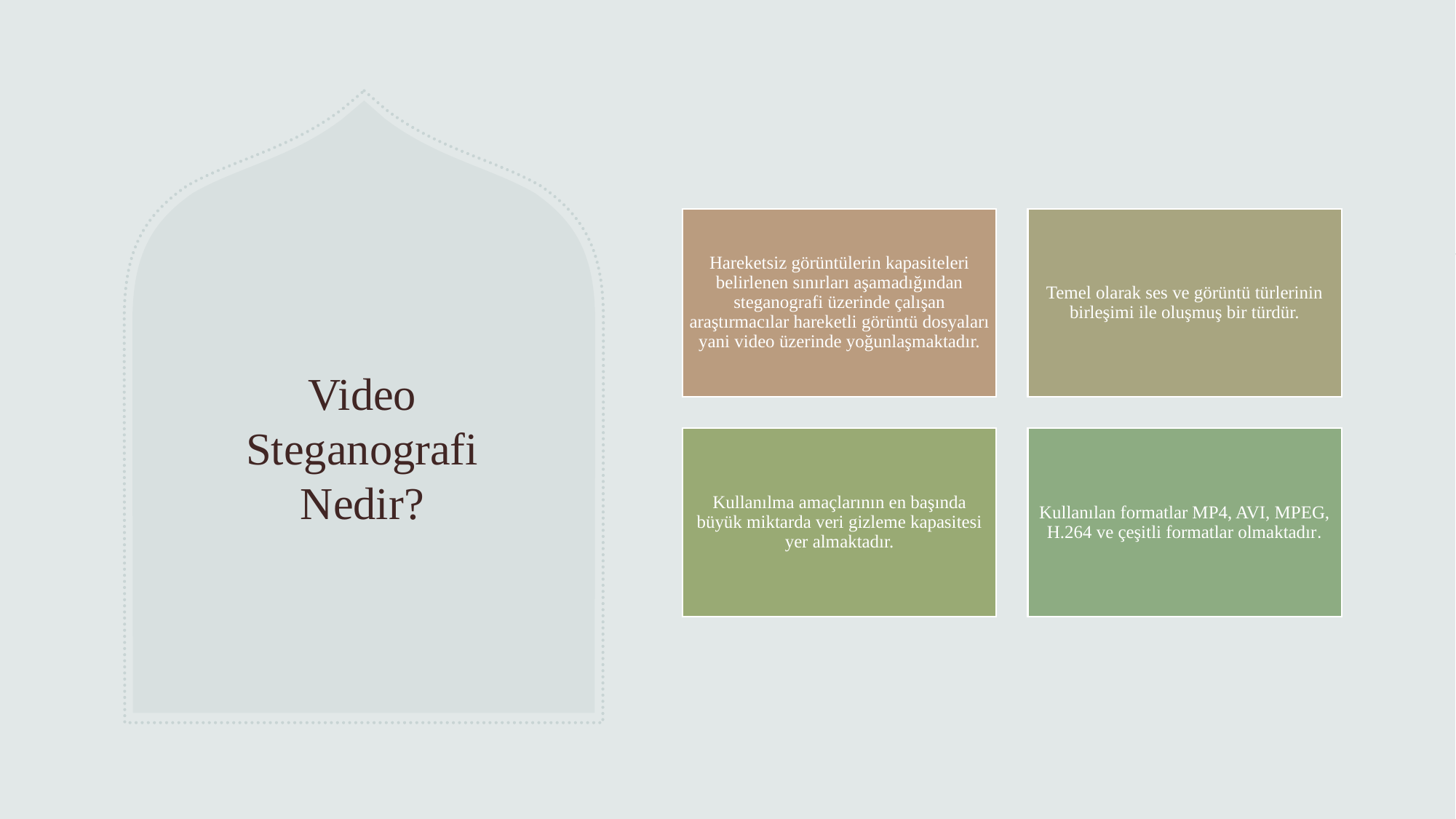

Hareketsiz görüntülerin kapasiteleri belirlenen sınırları aşamadığından steganografi üzerinde çalışan araştırmacılar hareketli görüntü dosyaları yani video üzerinde yoğunlaşmaktadır.
Temel olarak ses ve görüntü türlerinin birleşimi ile oluşmuş bir türdür.
Kullanılma amaçlarının en başında büyük miktarda veri gizleme kapasitesi yer almaktadır.
Kullanılan formatlar MP4, AVI, MPEG, H.264 ve çeşitli formatlar olmaktadır.
# Video Steganografi Nedir?